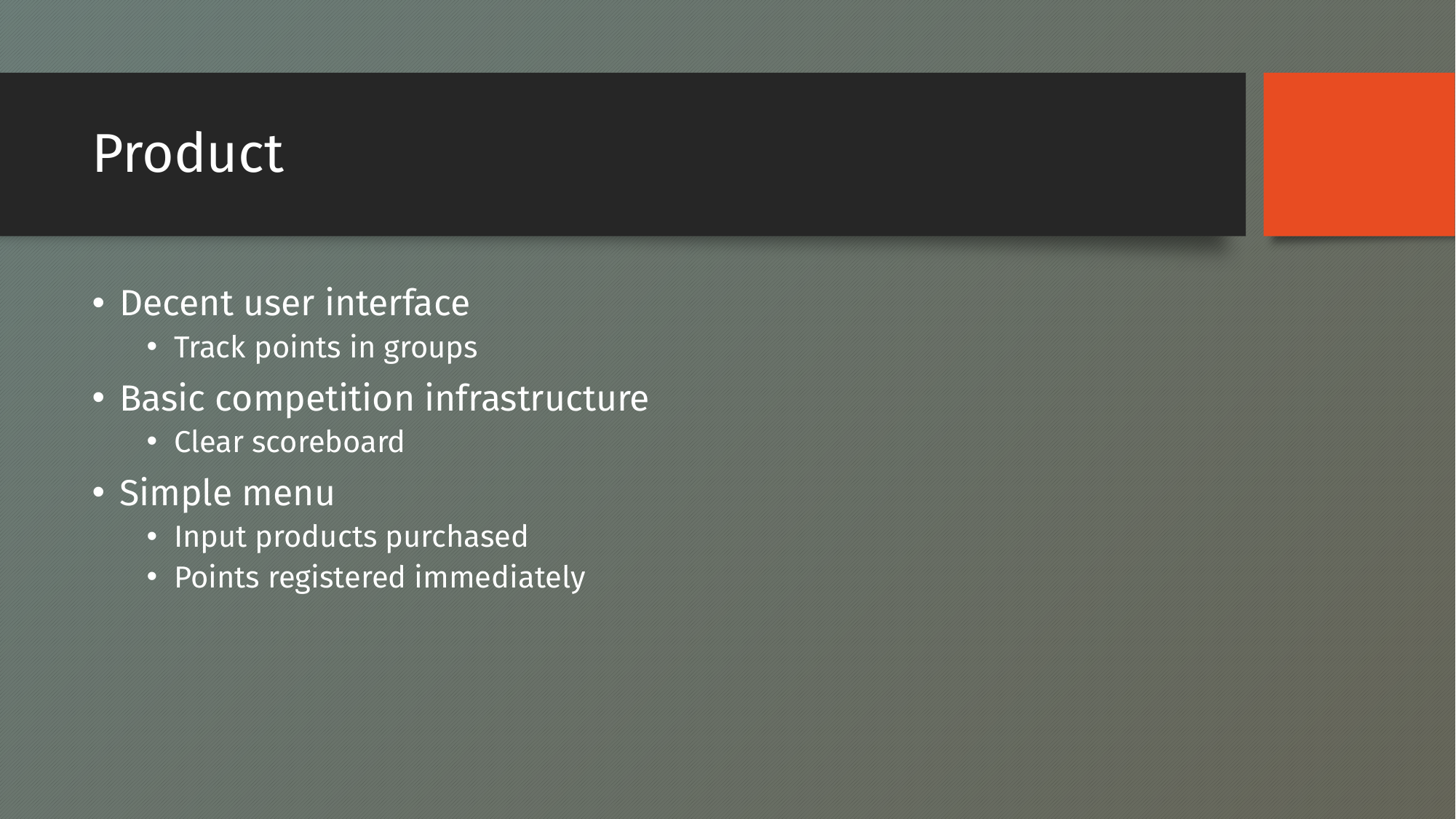

# Product
Decent user interface
Track points in groups
Basic competition infrastructure
Clear scoreboard
Simple menu
Input products purchased
Points registered immediately